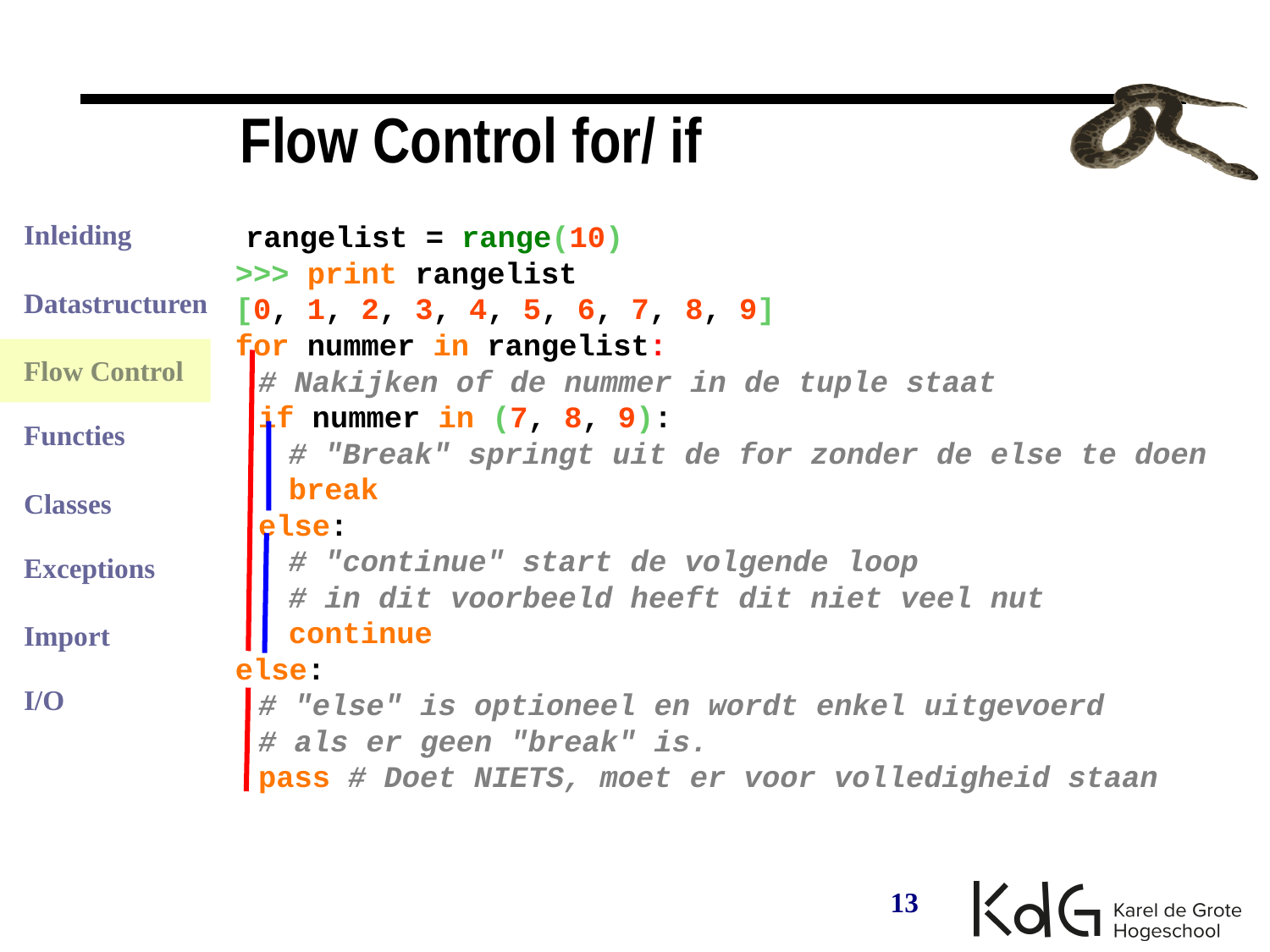

Flow Control for/ if
 rangelist = range(10)
 >>> print rangelist
 [0, 1, 2, 3, 4, 5, 6, 7, 8, 9]
 for nummer in rangelist:
    # Nakijken of de nummer in de tuple staat
    if nummer in (7, 8, 9):
        # "Break" springt uit de for zonder de else te doen
        break
    else:
        # "continue" start de volgende loop
        # in dit voorbeeld heeft dit niet veel nut
        continue
 else:
    # "else" is optioneel en wordt enkel uitgevoerd
    # als er geen "break" is.
    pass # Doet NIETS, moet er voor volledigheid staan